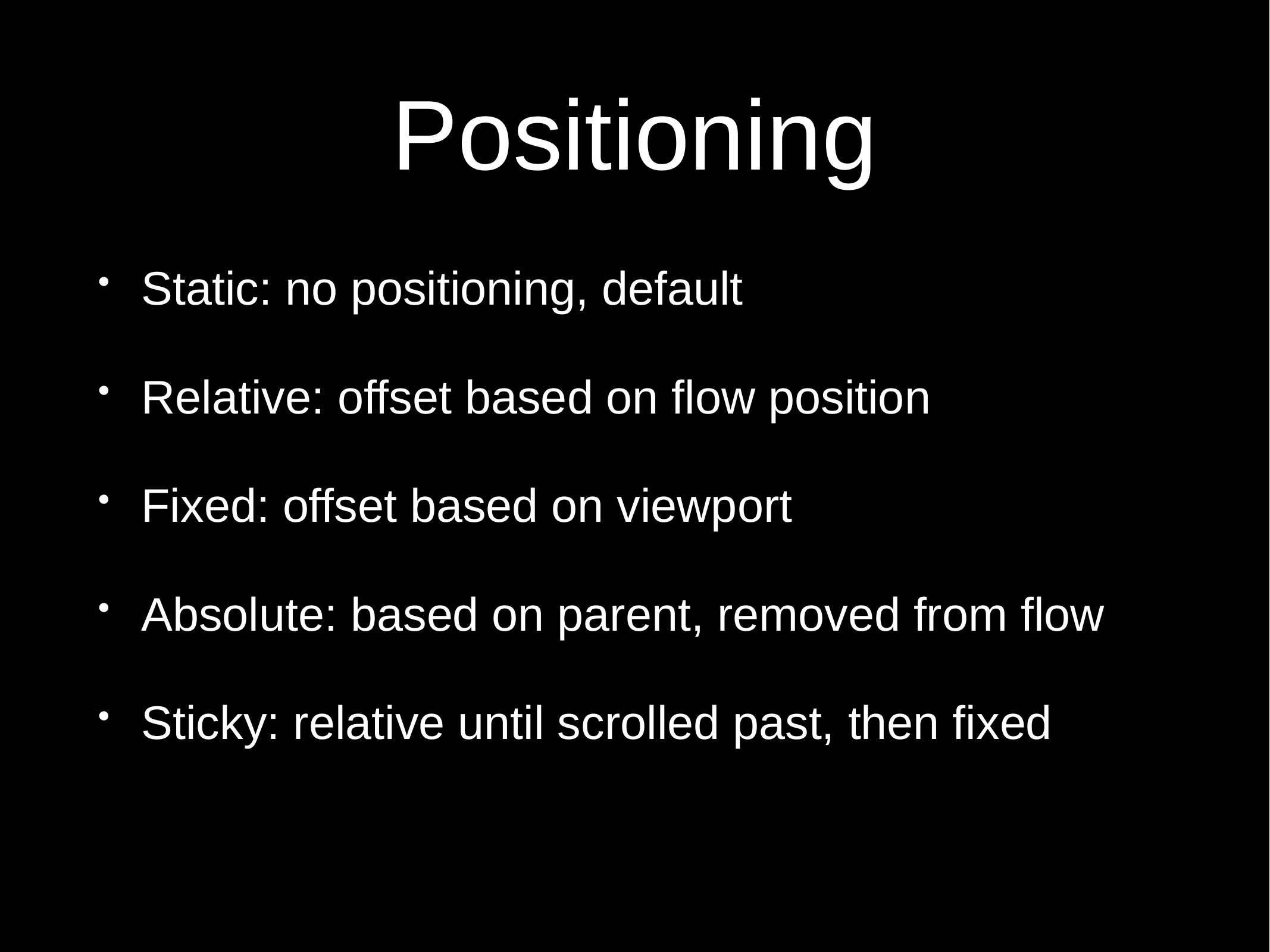

# Positioning
Static: no positioning, default
Relative: offset based on flow position
Fixed: offset based on viewport
Absolute: based on parent, removed from flow
Sticky: relative until scrolled past, then fixed